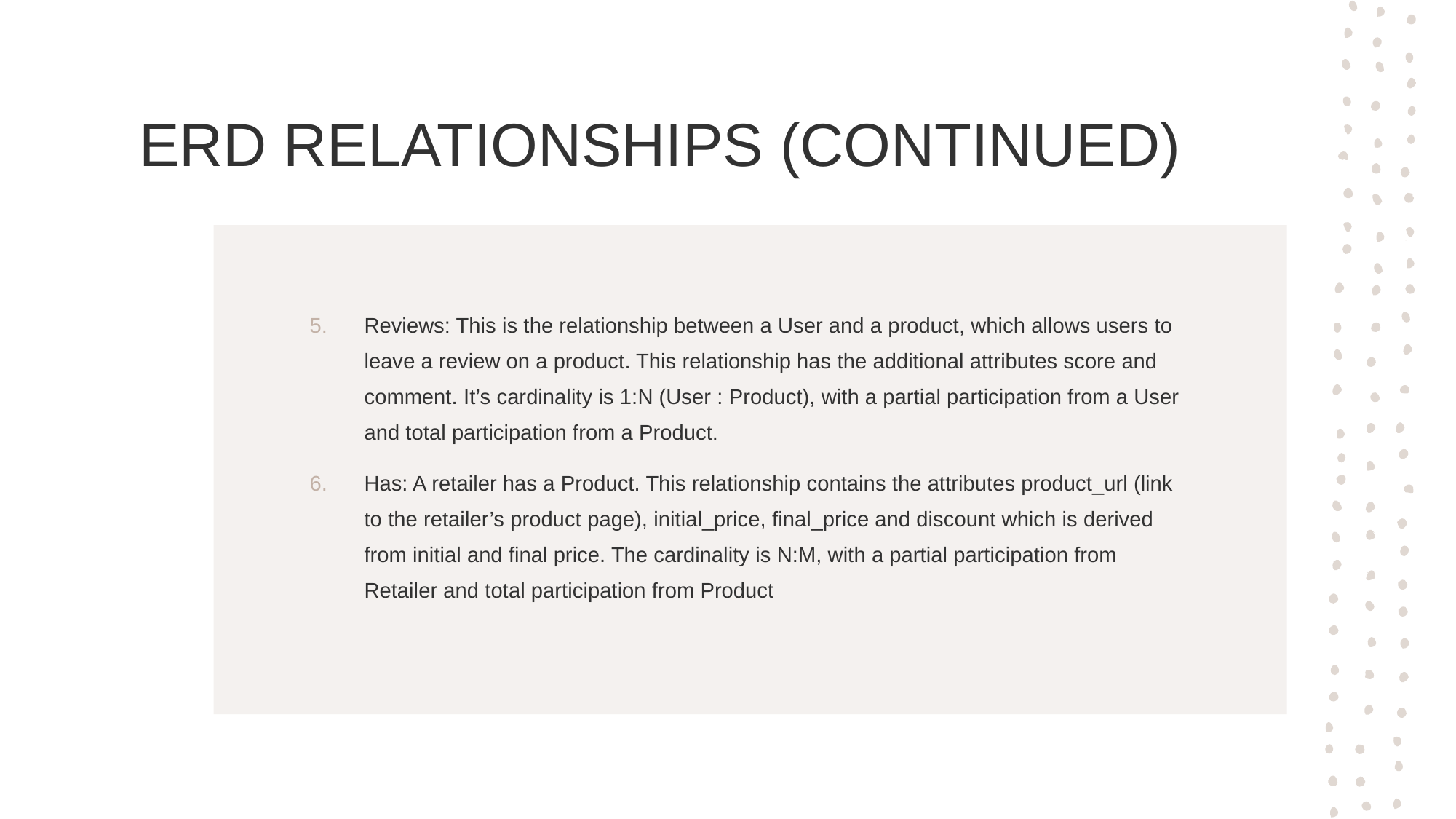

# ERD RELATIONSHIPS (CONTINUED)

Reviews: This is the relationship between a User and a product, which allows users to leave a review on a product. This relationship has the additional attributes score and comment. It’s cardinality is 1:N (User : Product), with a partial participation from a User and total participation from a Product.
Has: A retailer has a Product. This relationship contains the attributes product_url (link to the retailer’s product page), initial_price, final_price and discount which is derived from initial and final price. The cardinality is N:M, with a partial participation from Retailer and total participation from Product